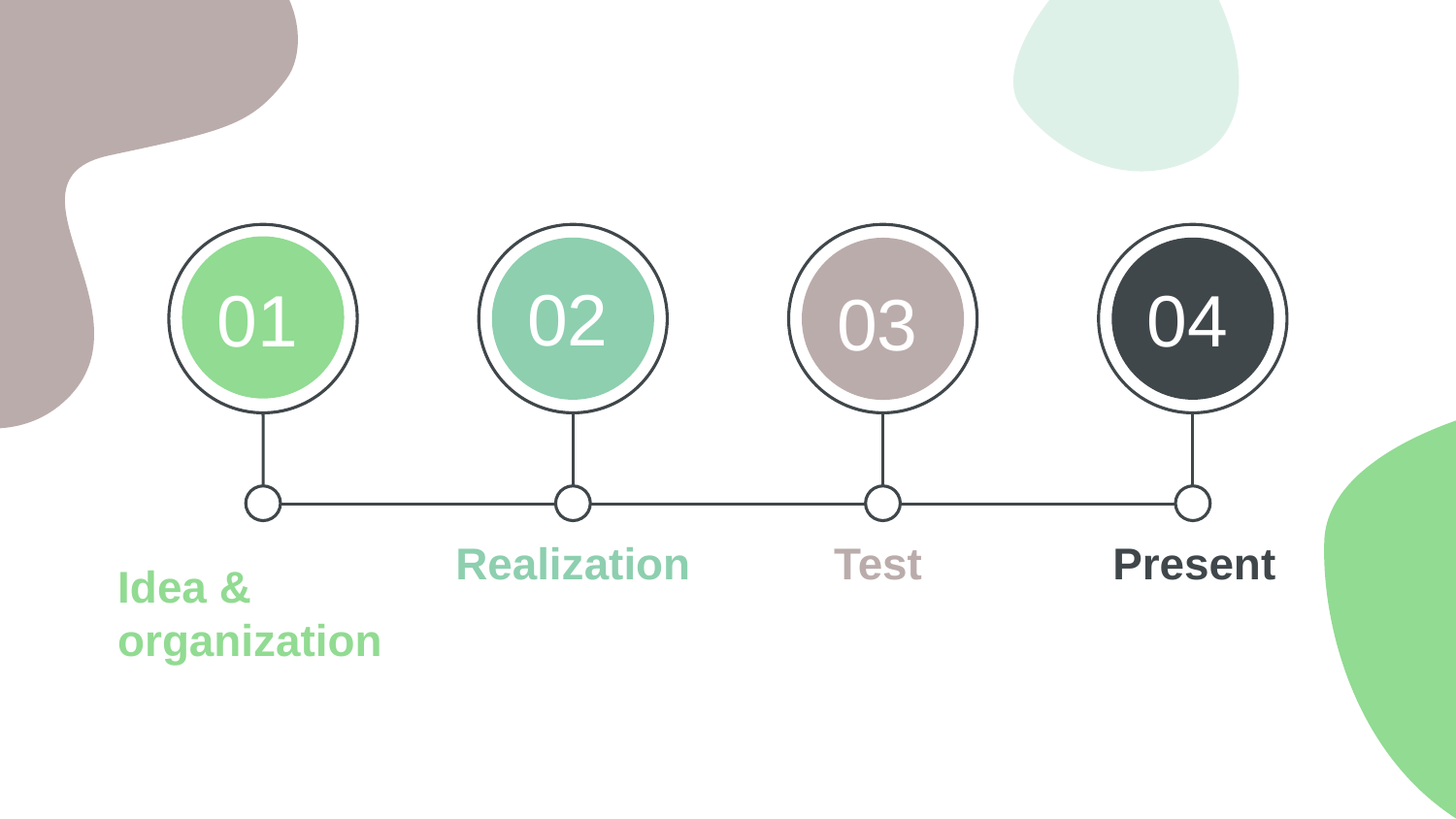

02
01
04
03

Realization
Test
Present
Idea & organization